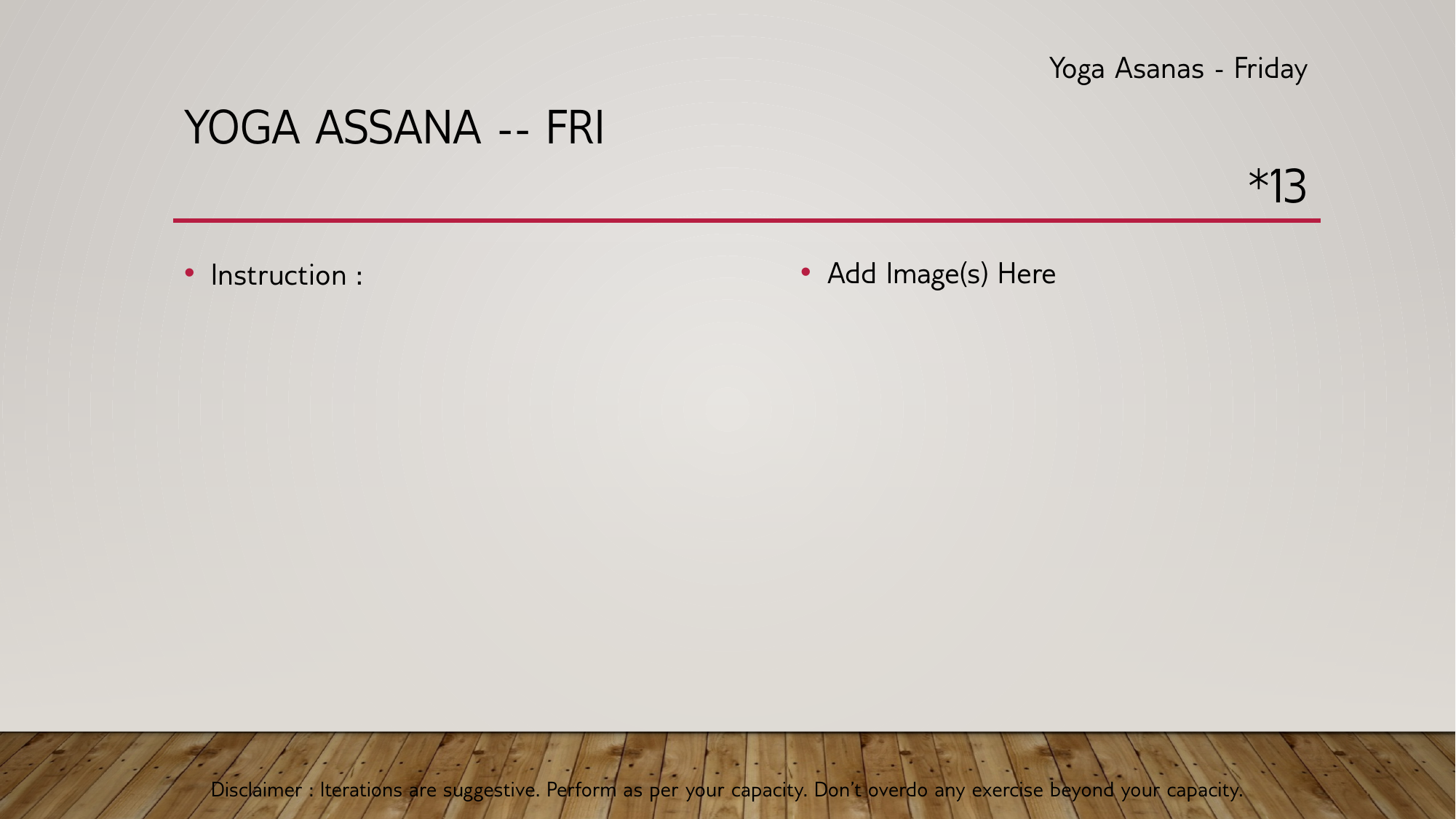

Yoga Asanas - Friday
# Yoga Assana -- Fri
*13
Add Image(s) Here

Instruction :

Disclaimer : Iterations are suggestive. Perform as per your capacity. Don’t overdo any exercise beyond your capacity.